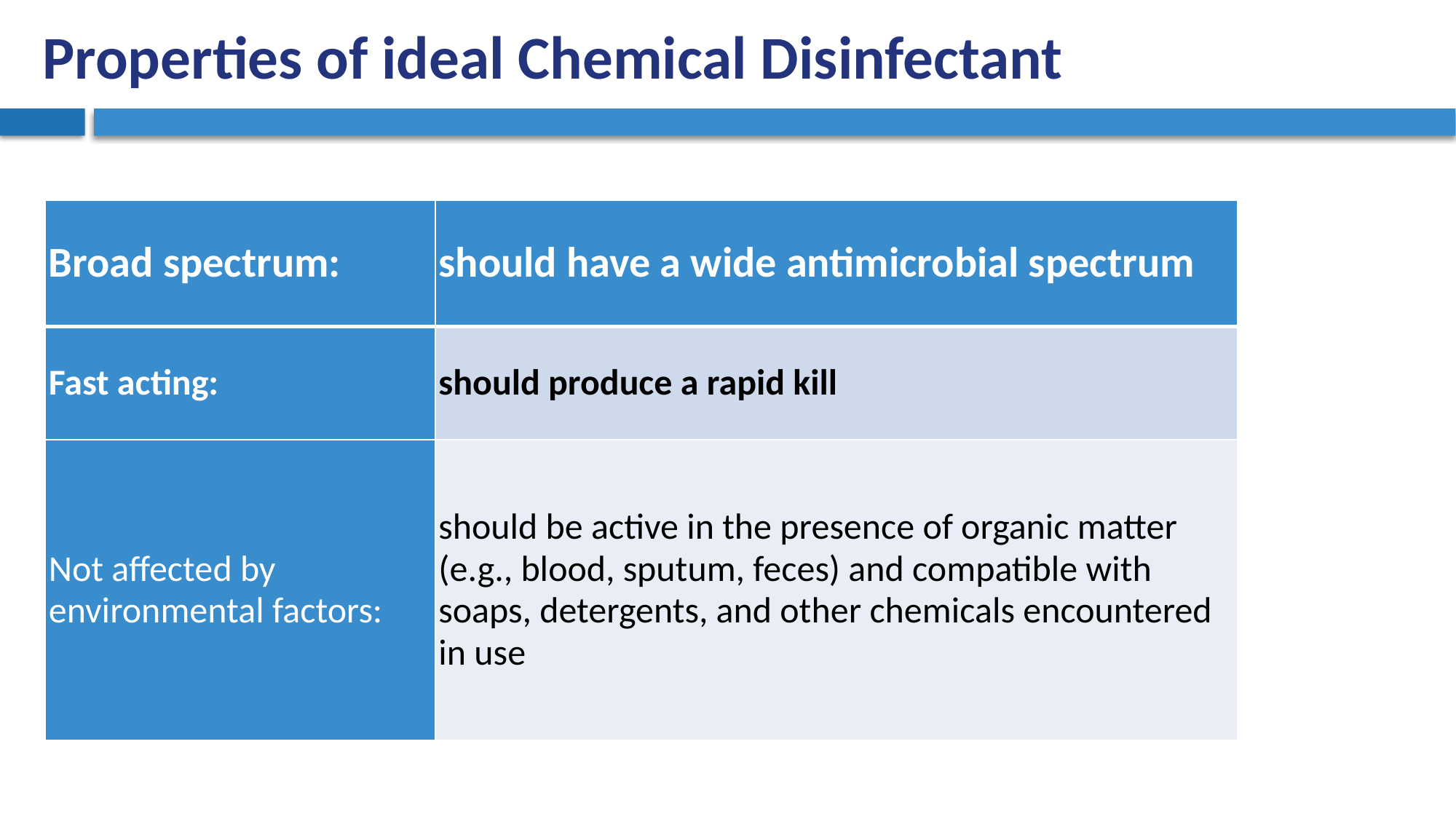

# Properties of ideal Chemical Disinfectant
| Broad spectrum: | should have a wide antimicrobial spectrum |
| --- | --- |
| Fast acting: | should produce a rapid kill |
| Not affected by environmental factors: | should be active in the presence of organic matter (e.g., blood, sputum, feces) and compatible with soaps, detergents, and other chemicals encountered in use |